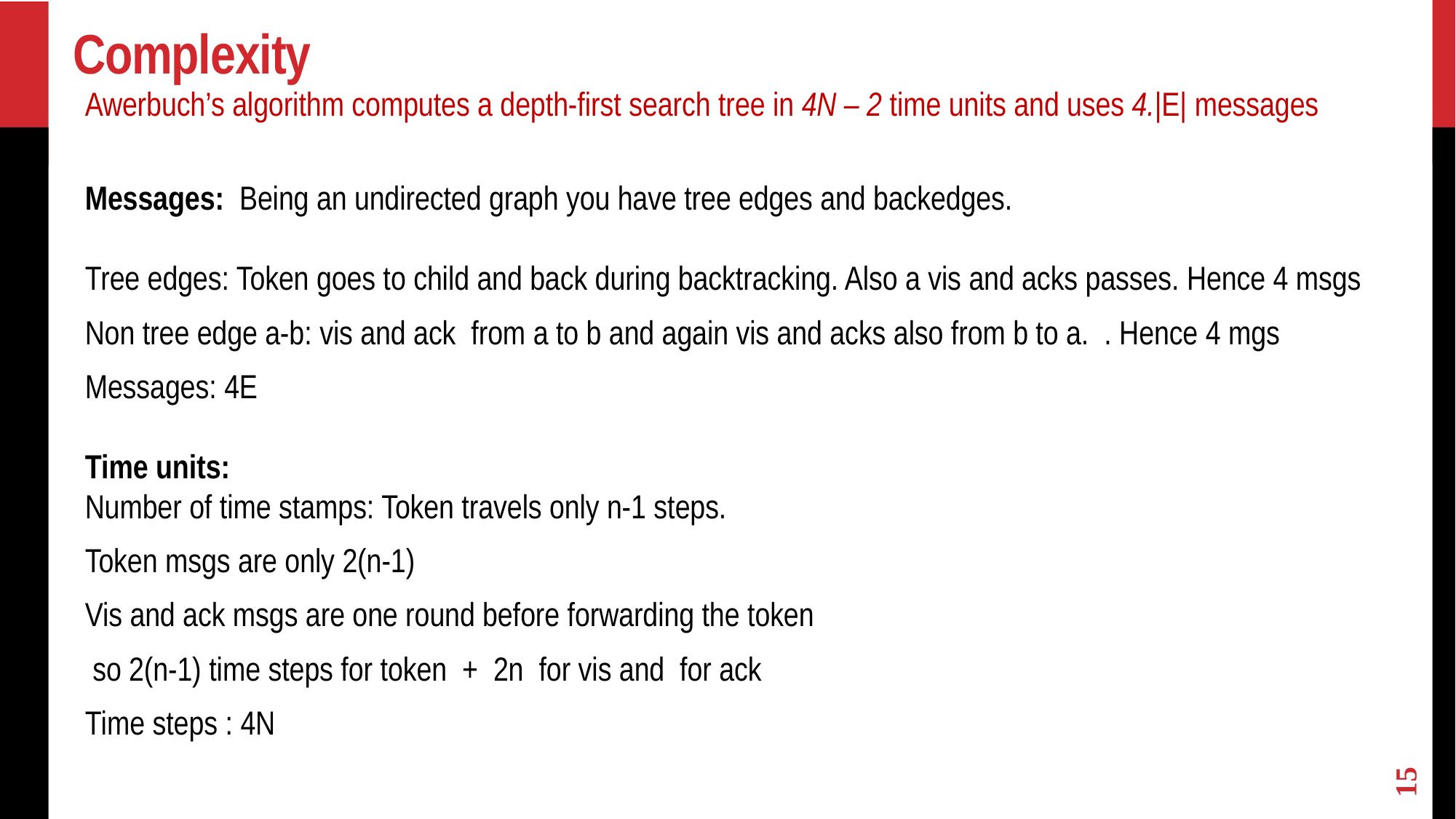

# Complexity
Awerbuch’s algorithm computes a depth-first search tree in 4N – 2 time units and uses 4.|E| messages
Messages:  Being an undirected graph you have tree edges and backedges.
Tree edges: Token goes to child and back during backtracking. Also a vis and acks passes. Hence 4 msgs
Non tree edge a-b: vis and ack  from a to b and again vis and acks also from b to a.  . Hence 4 mgs
Messages: 4E
Time units:
Number of time stamps: Token travels only n-1 steps.
Token msgs are only 2(n-1)
Vis and ack msgs are one round before forwarding the token
 so 2(n-1) time steps for token  +  2n  for vis and  for ack
Time steps : 4N
15